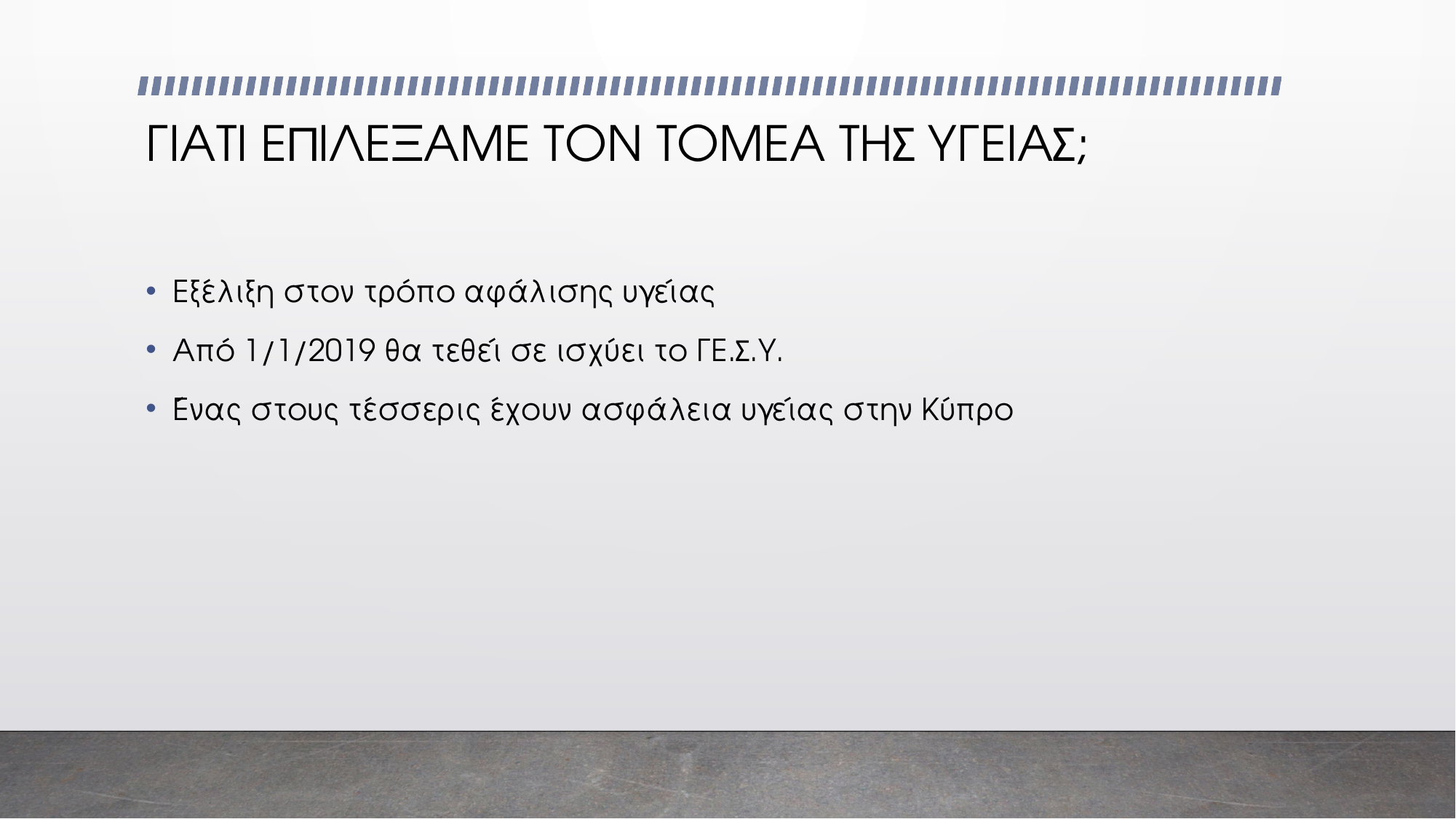

# ΓΙΑΤΙ ΕΠΙΛΕΞΑΜΕ ΤΟΝ ΤΟΜΕΑ ΤΗΣ ΥΓΕΙΑΣ;
Εξέλιξη στον τρόπο αφάλισης υγείας
Από 1/1/2019 θα τεθεί σε ισχύει το ΓΕ.Σ.Υ.
Ένας στους τέσσερις έχουν ασφάλεια υγείας στην Κύπρο